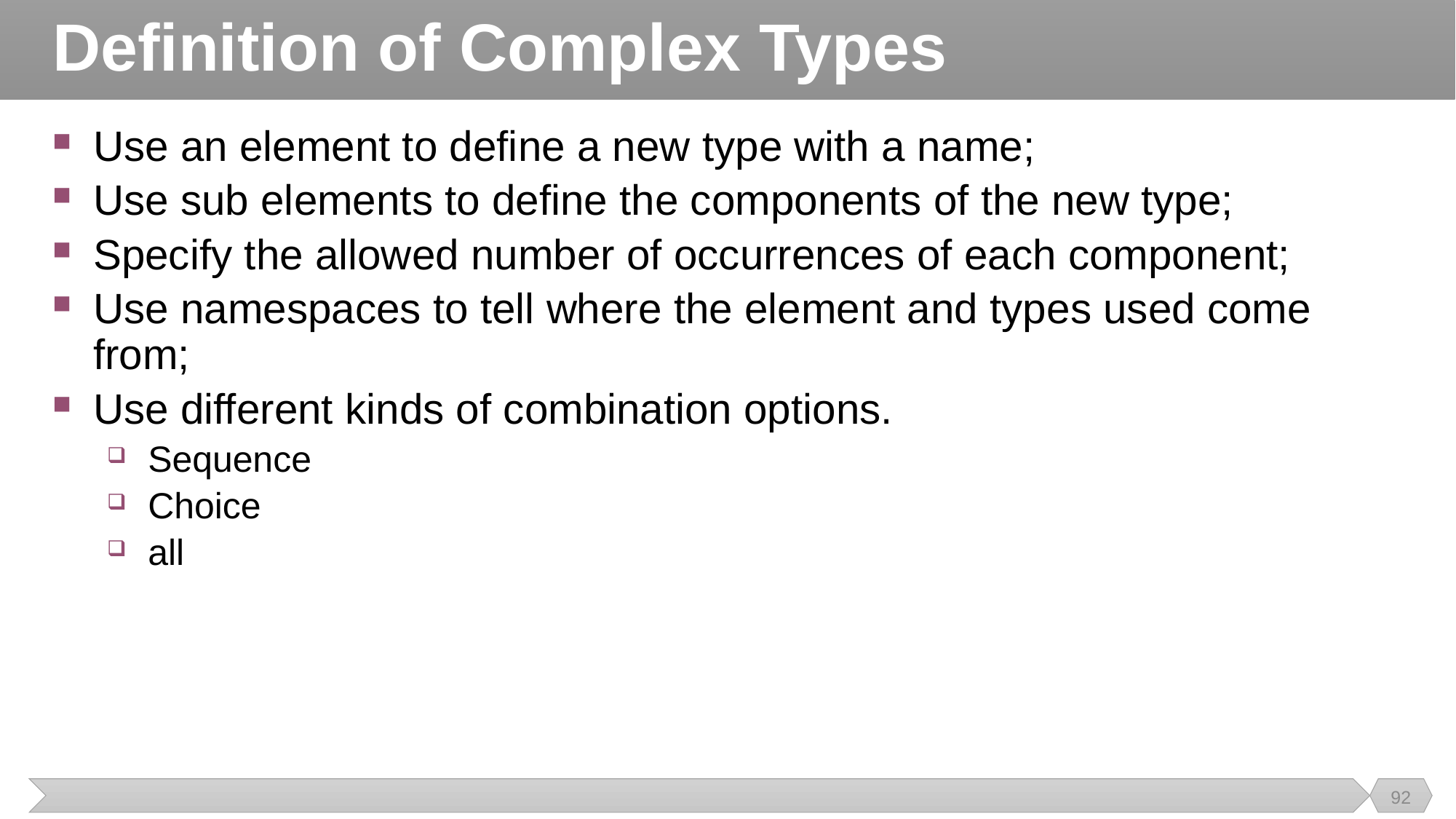

# Definition of Complex Types
Use an element to define a new type with a name;
Use sub elements to define the components of the new type;
Specify the allowed number of occurrences of each component;
Use namespaces to tell where the element and types used come from;
Use different kinds of combination options.
Sequence
Choice
all

92